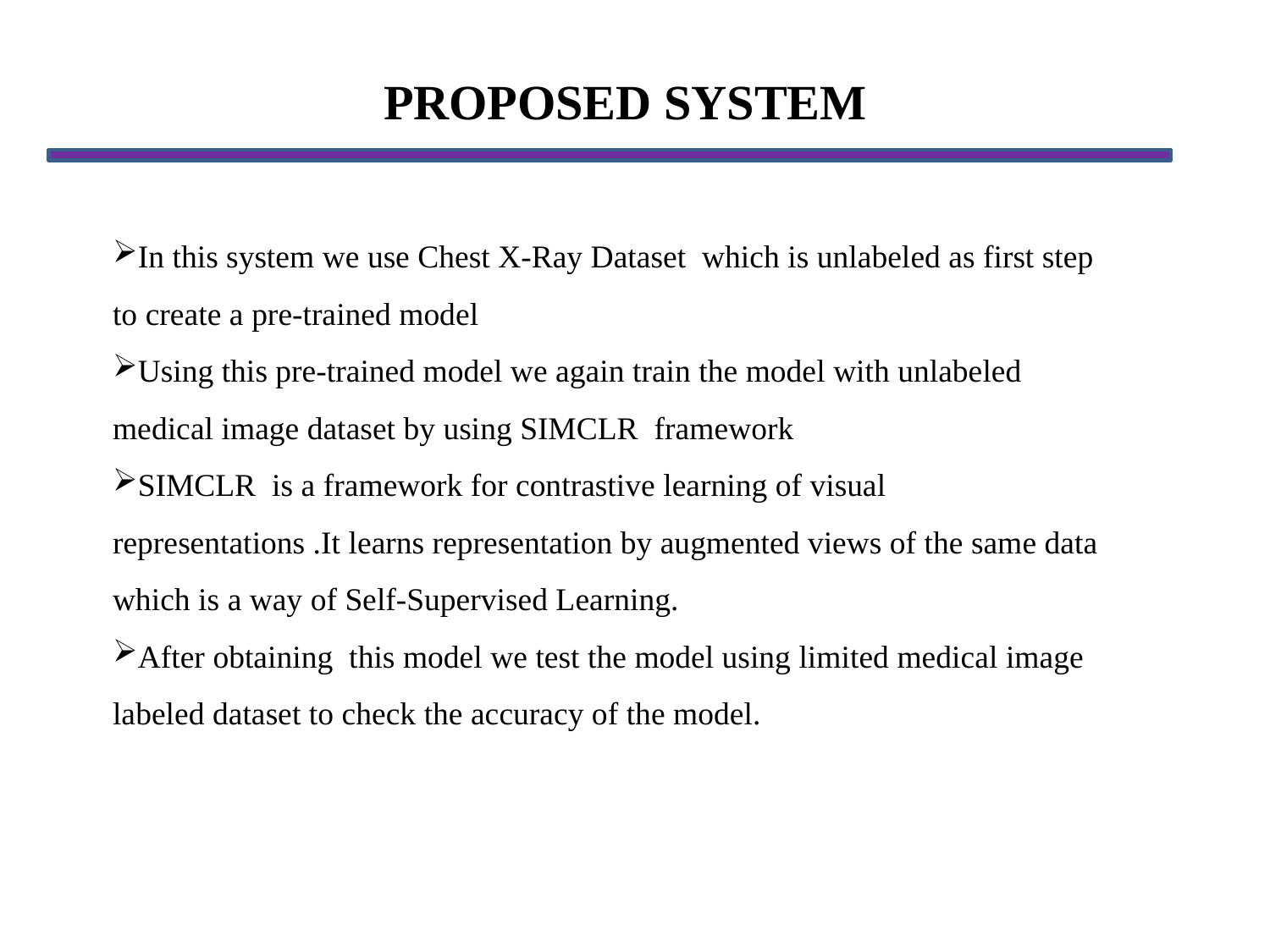

# PROPOSED SYSTEM

In this system we use Chest X-Ray Dataset  which is unlabeled as first step to create a pre-trained model
Using this pre-trained model we again train the model with unlabeled medical image dataset by using SIMCLR  framework
SIMCLR  is a framework for contrastive learning of visual representations .It learns representation by augmented views of the same data which is a way of Self-Supervised Learning.
After obtaining  this model we test the model using limited medical image labeled dataset to check the accuracy of the model.